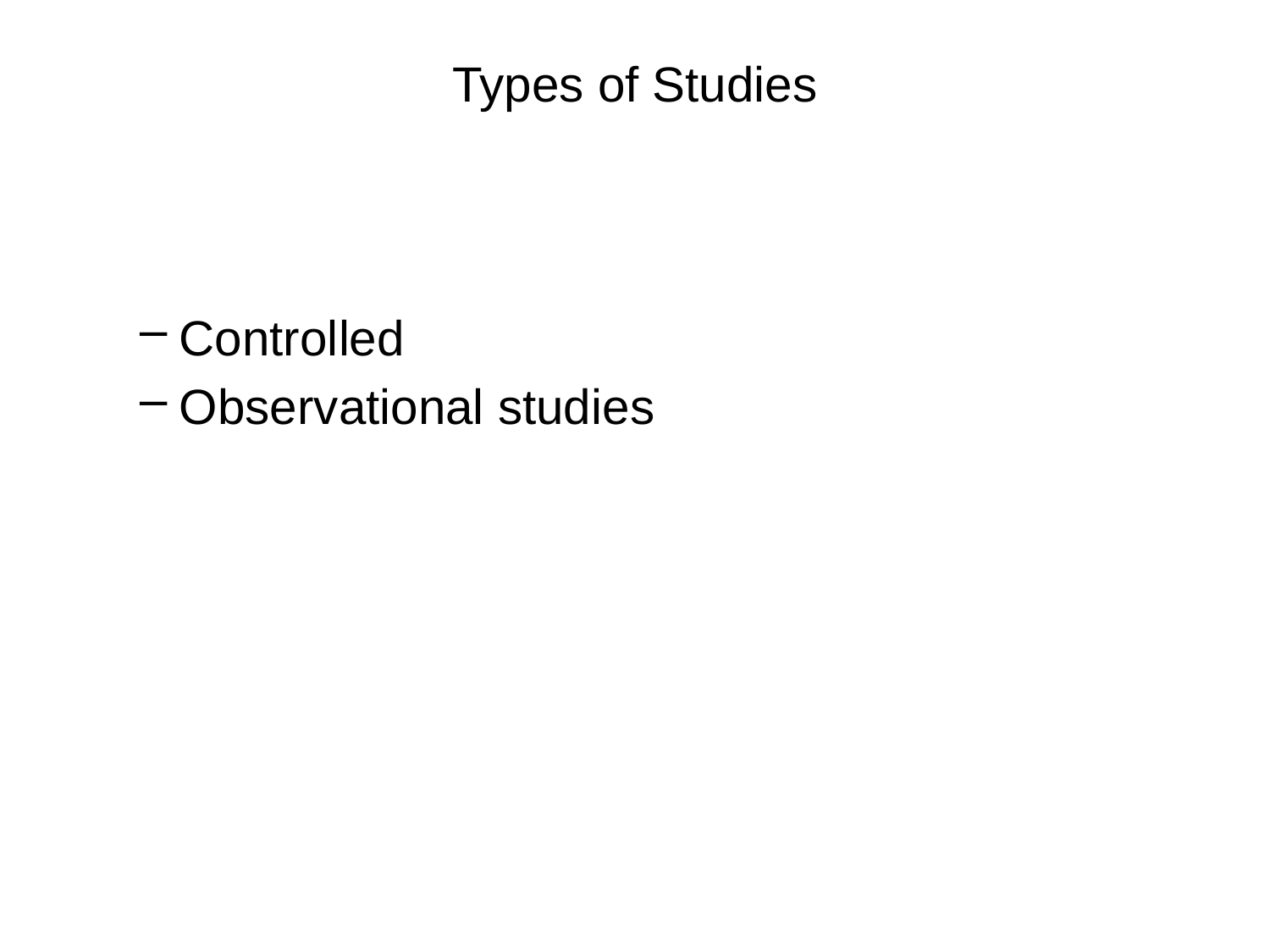

# Types of Studies

Controlled
Observational studies